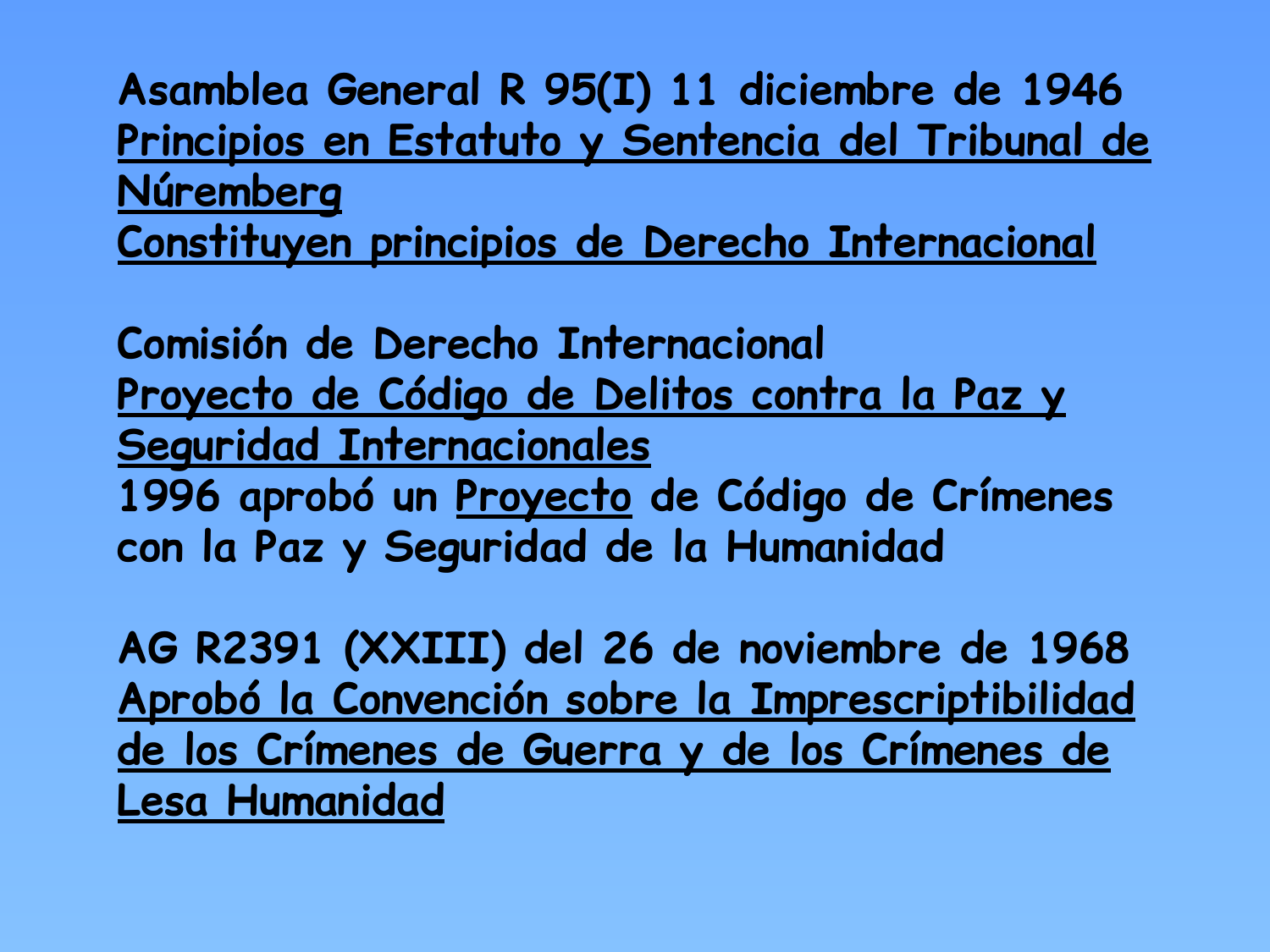

Asamblea General R 95(I) 11 diciembre de 1946
Principios en Estatuto y Sentencia del Tribunal de Núremberg
Constituyen principios de Derecho Internacional

Comisión de Derecho Internacional
Proyecto de Código de Delitos contra la Paz y Seguridad Internacionales
1996 aprobó un Proyecto de Código de Crímenes con la Paz y Seguridad de la Humanidad

AG R2391 (XXIII) del 26 de noviembre de 1968
Aprobó la Convención sobre la Imprescriptibilidad de los Crímenes de Guerra y de los Crímenes de Lesa Humanidad